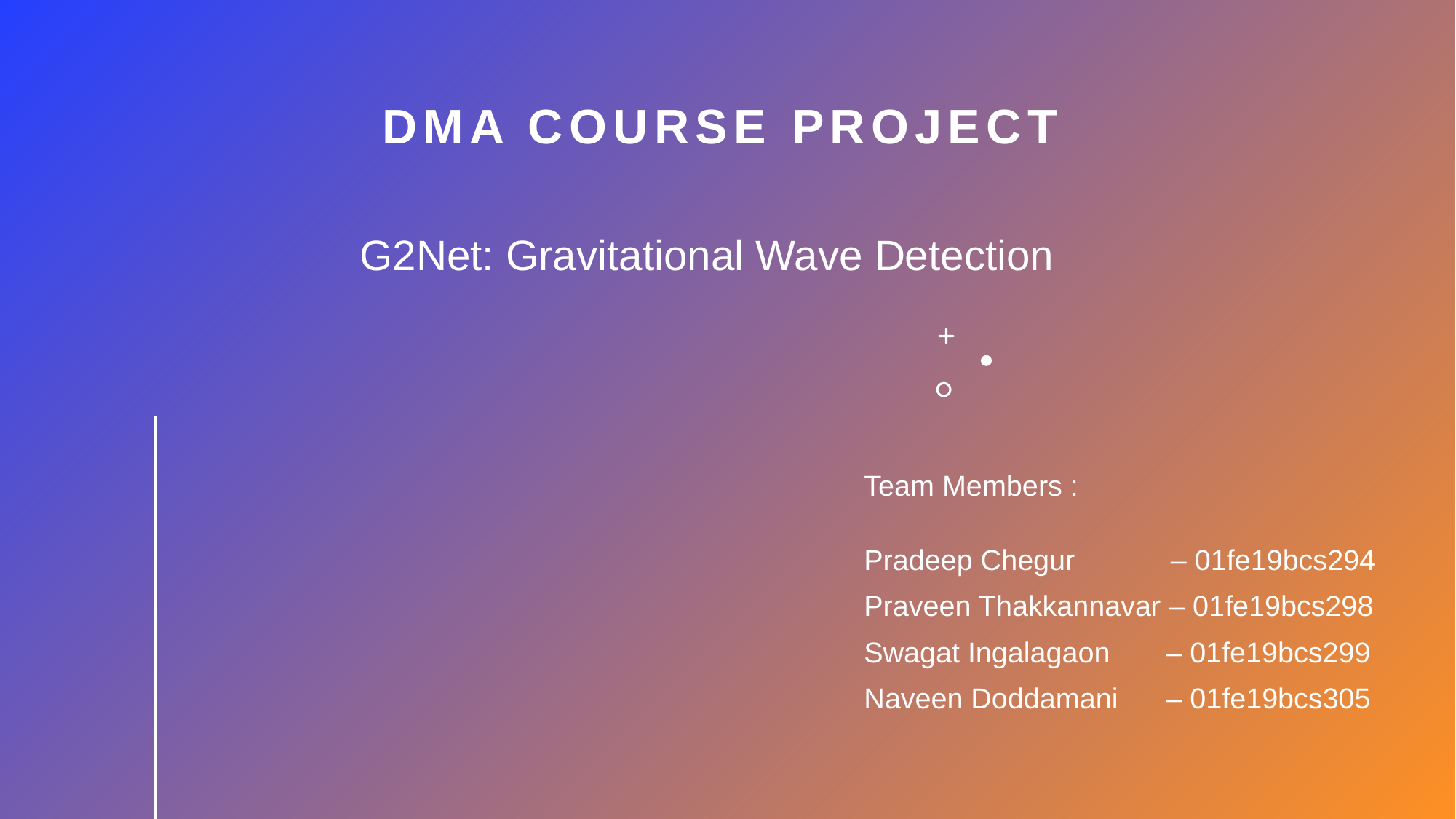

# DMA Course project
G2Net: Gravitational Wave Detection
Team Members :

Pradeep Chegur            – 01fe19bcs294
Praveen Thakkannavar – 01fe19bcs298
Swagat Ingalagaon       – 01fe19bcs299
Naveen Doddamani      – 01fe19bcs305